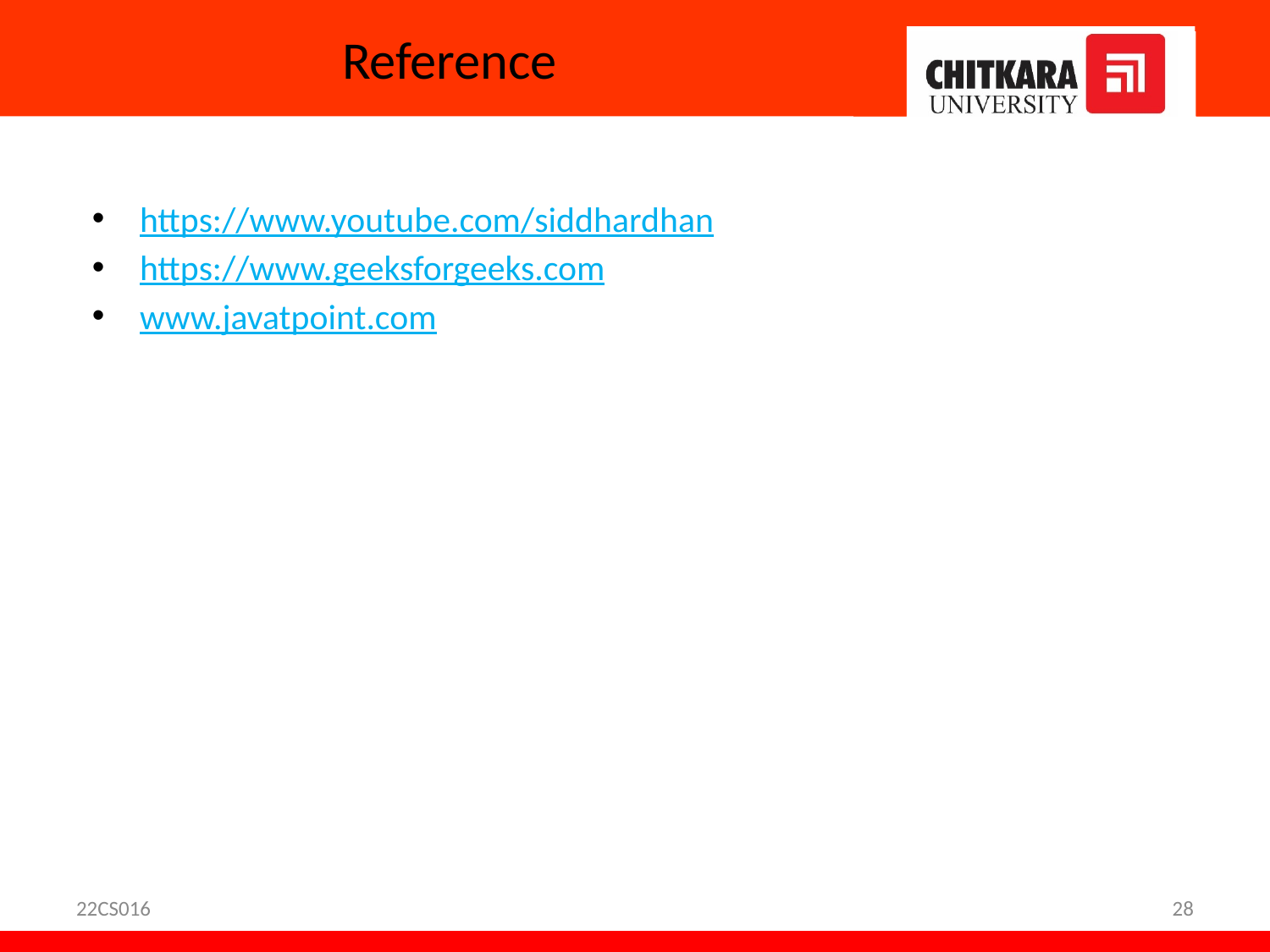

# Reference
https://www.youtube.com/siddhardhan
https://www.geeksforgeeks.com
www.javatpoint.com

22CS016
28